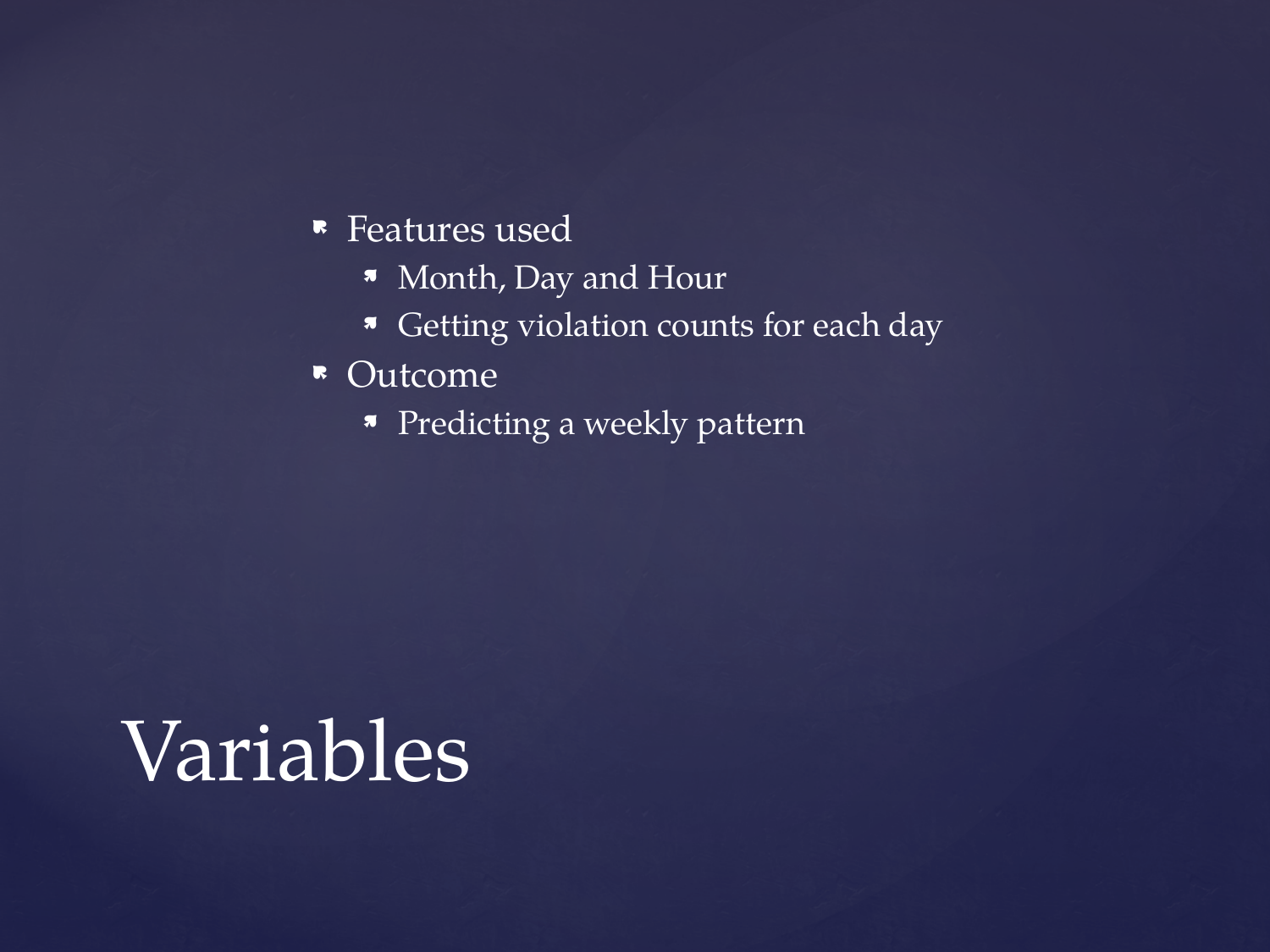

Features used
Month, Day and Hour
Getting violation counts for each day
Outcome
Predicting a weekly pattern

# Variables